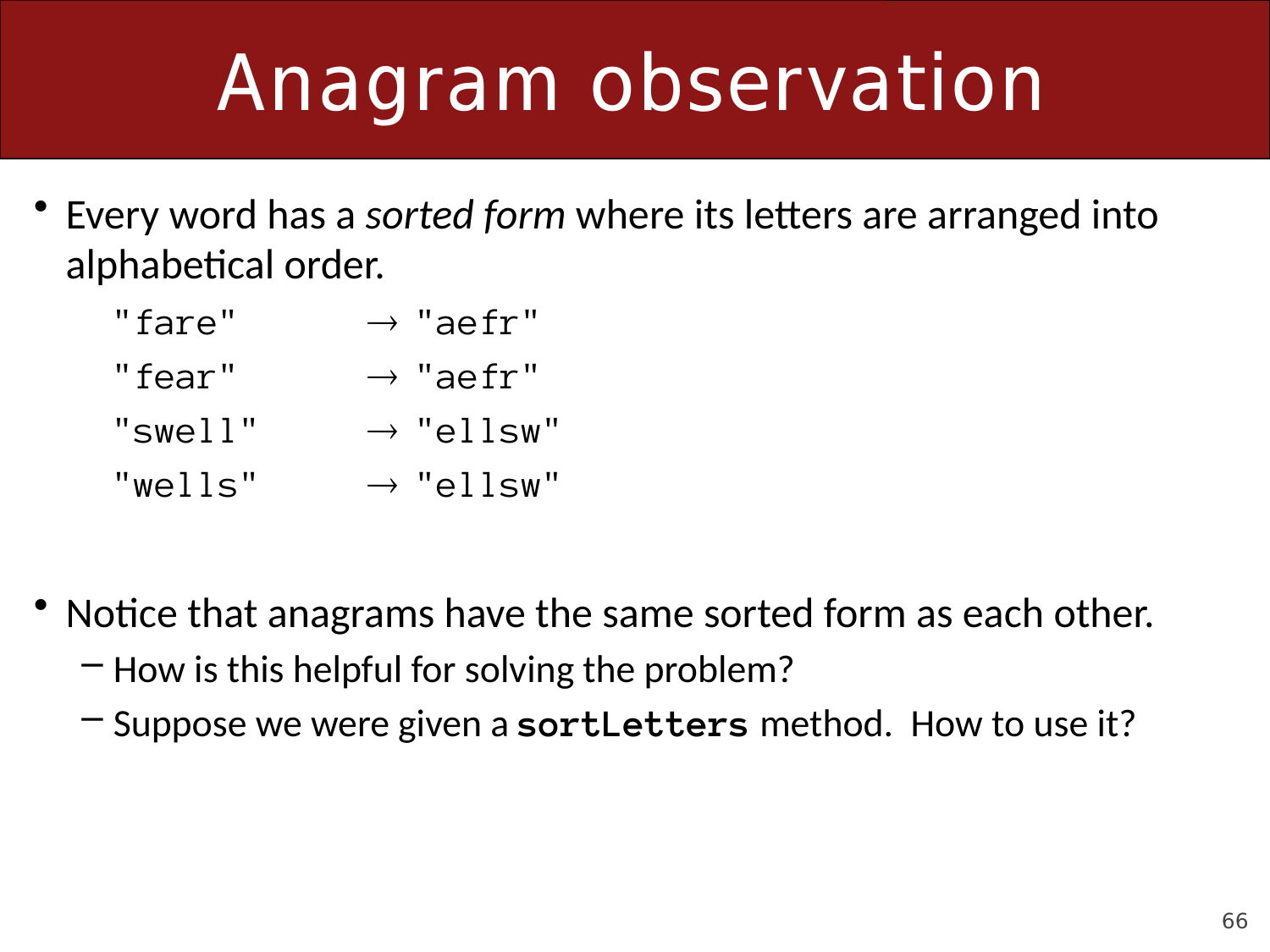

# Anagram observation
Every word has a sorted form where its letters are arranged into alphabetical order.
	"fare"	→  "aefr"
	"fear"	→  "aefr"
	"swell"	→  "ellsw"
	"wells"	→  "ellsw"

Notice that anagrams have the same sorted form as each other.
How is this helpful for solving the problem?
Suppose we were given a sortLetters method.  How to use it?